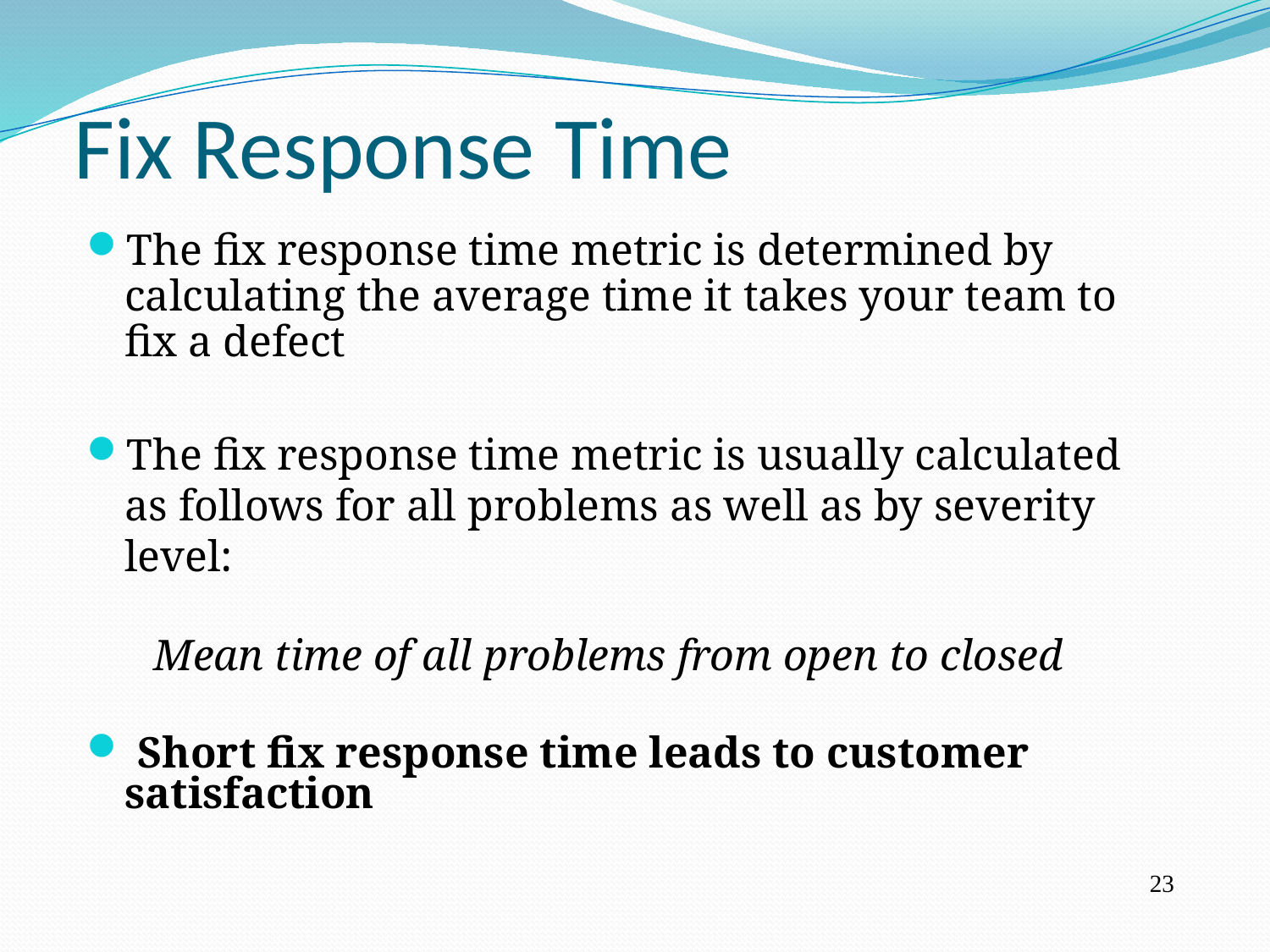

Fix Response Time
The fix response time metric is determined by calculating the average time it takes your team to fix a defect

The fix response time metric is usually calculated as follows for all problems as well as by severity level:

Mean time of all problems from open to closed

 Short fix response time leads to customer satisfaction

23